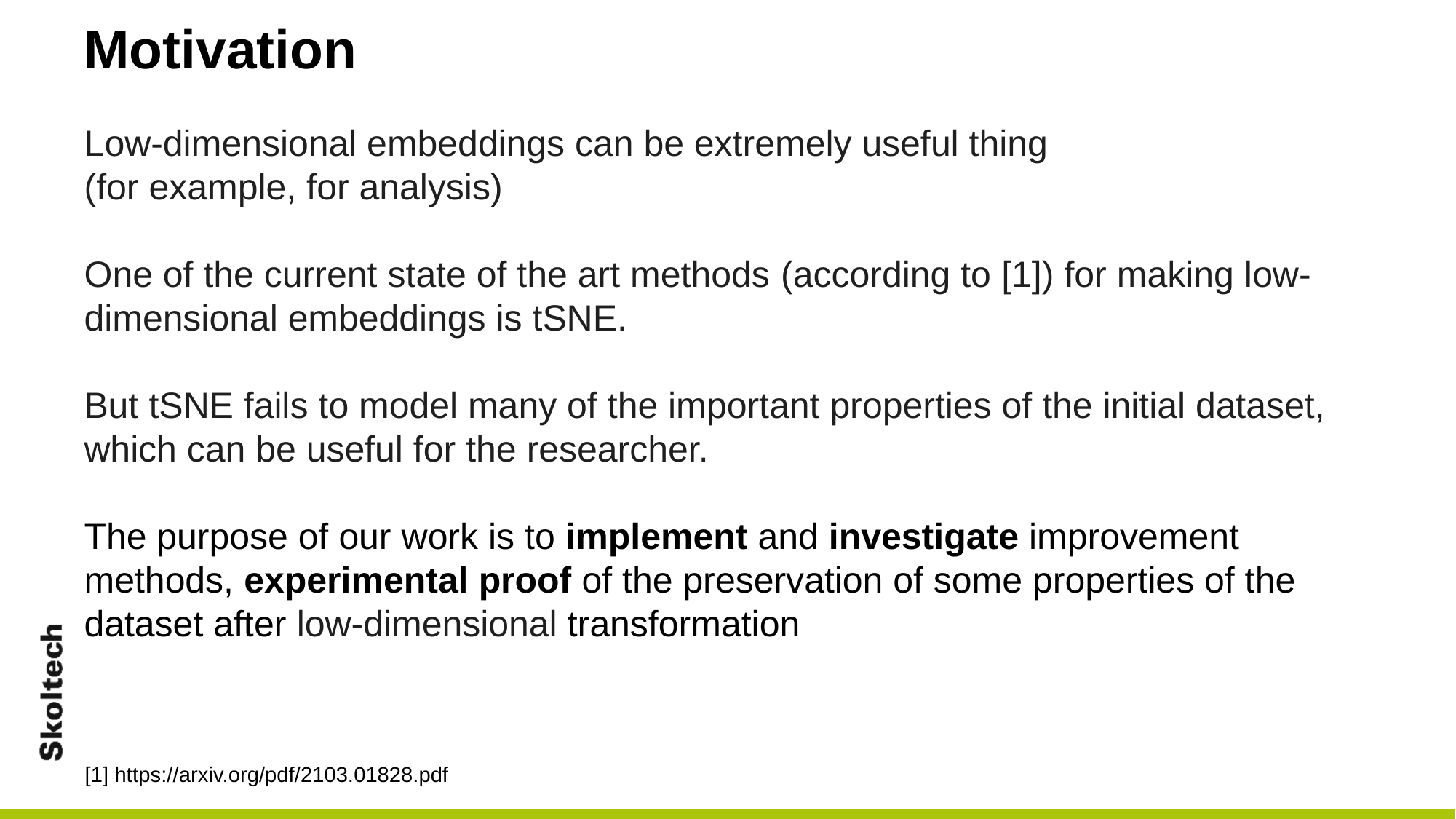

# Motivation
Low-dimensional embeddings can be extremely useful thing
(for example, for analysis)

One of the current state of the art methods (according to [1]) for making low-dimensional embeddings is tSNE.

But tSNE fails to model many of the important properties of the initial dataset, which can be useful for the researcher.

The purpose of our work is to implement and investigate improvement methods, experimental proof of the preservation of some properties of the dataset after low-dimensional transformation
[1] https://arxiv.org/pdf/2103.01828.pdf